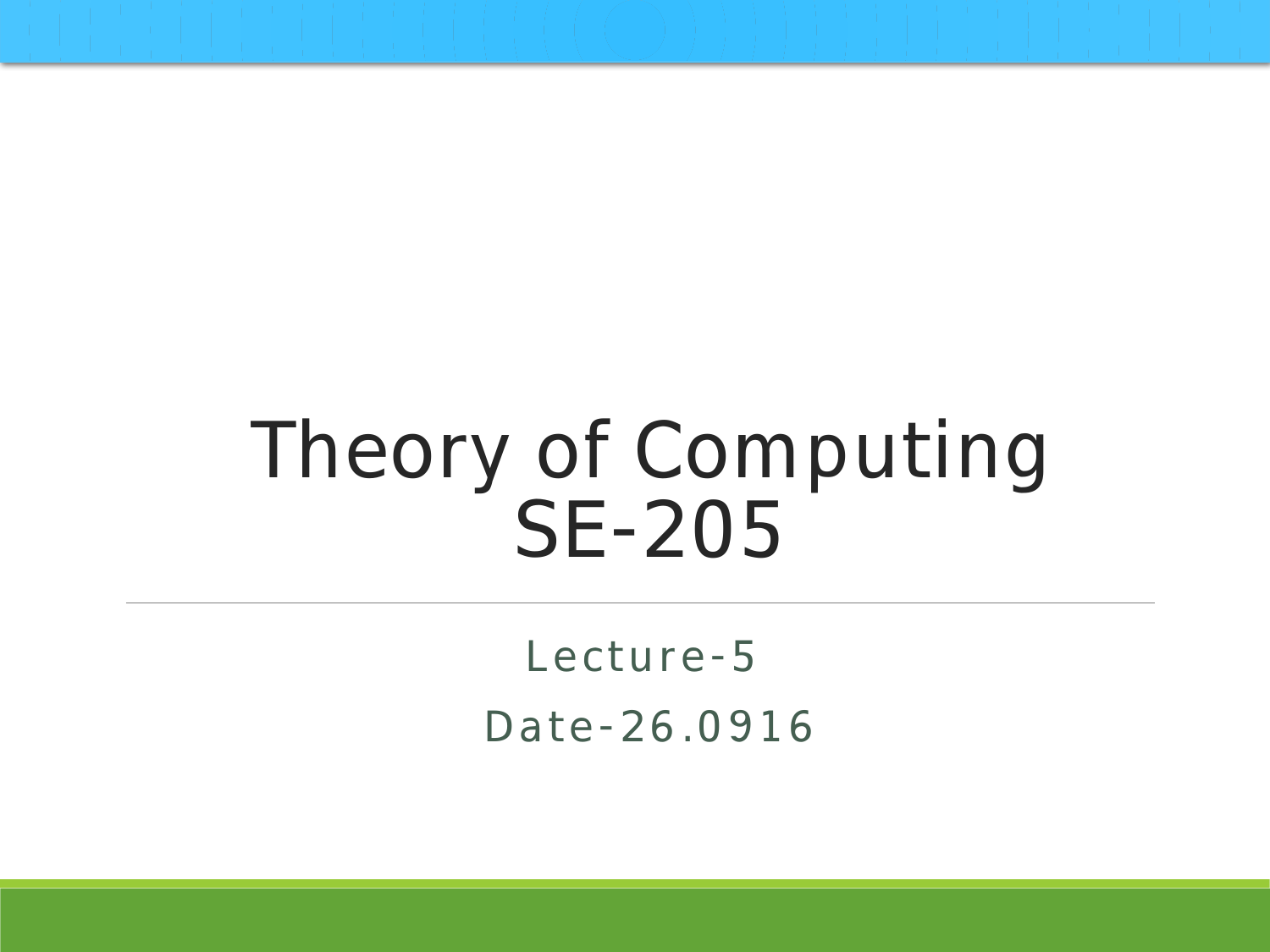

# Theory of Computing SE-205
Lecture-5
Date-26.0916